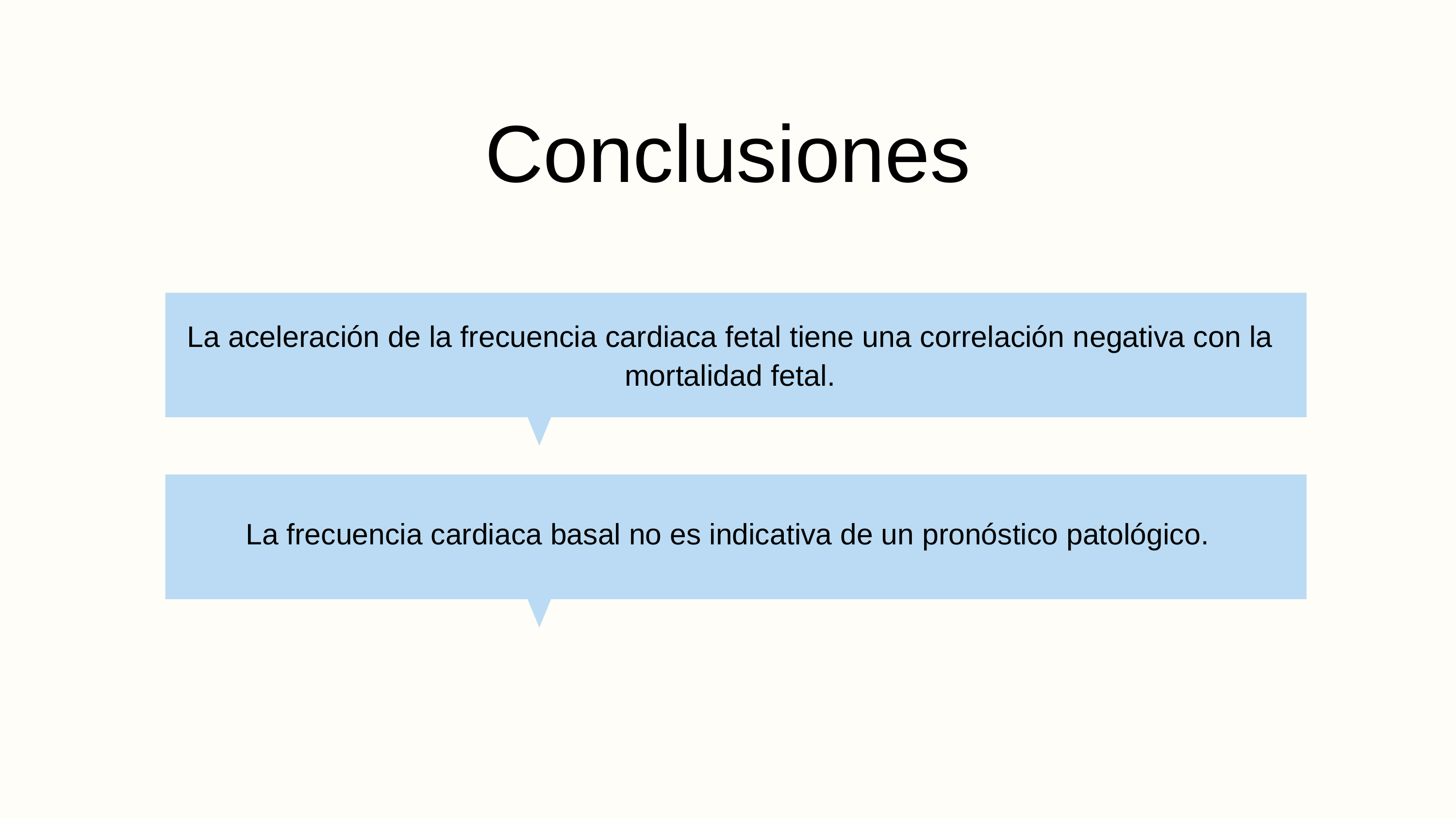

Conclusiones

La aceleración de la frecuencia cardiaca fetal tiene una correlación negativa con la mortalidad fetal.

La frecuencia cardiaca basal no es indicativa de un pronóstico patológico.